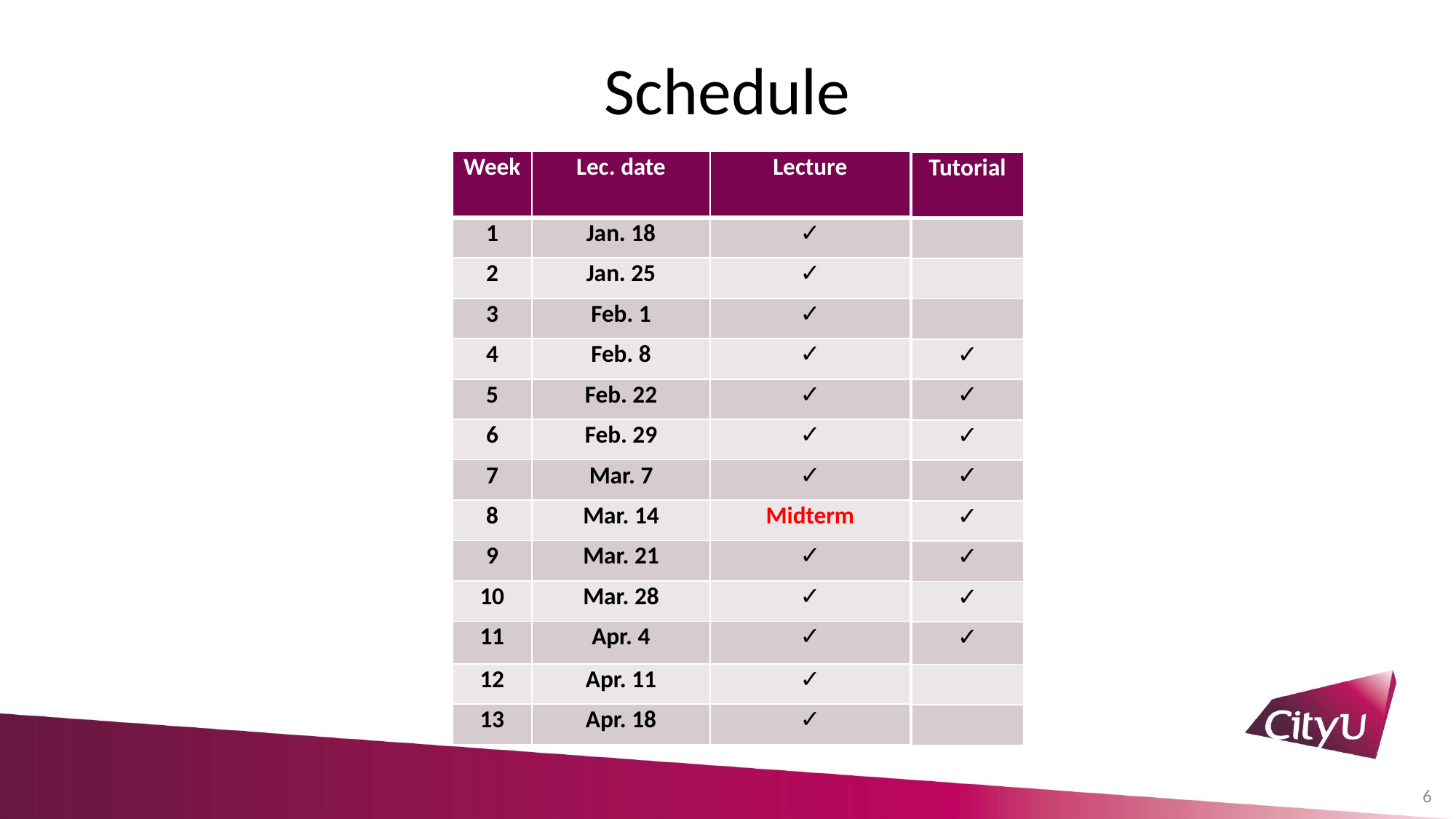

# Schedule
| Week | Lec. date | Lecture |
| --- | --- | --- |
| 1 | Jan. 18 | ✓ |
| 2 | Jan. 25 | ✓ |
| 3 | Feb. 1 | ✓ |
| 4 | Feb. 8 | ✓ |
| 5 | Feb. 22 | ✓ |
| 6 | Feb. 29 | ✓ |
| 7 | Mar. 7 | ✓ |
| 8 | Mar. 14 | Midterm |
| 9 | Mar. 21 | ✓ |
| 10 | Mar. 28 | ✓ |
| 11 | Apr. 4 | ✓ |
| 12 | Apr. 11 | ✓ |
| 13 | Apr. 18 | ✓ |
| Tutorial |
| --- |
|  |
|  |
|  |
| ✓ |
| ✓ |
| ✓ |
| ✓ |
| ✓ |
| ✓ |
| ✓ |
| ✓ |
|  |
|  |
6